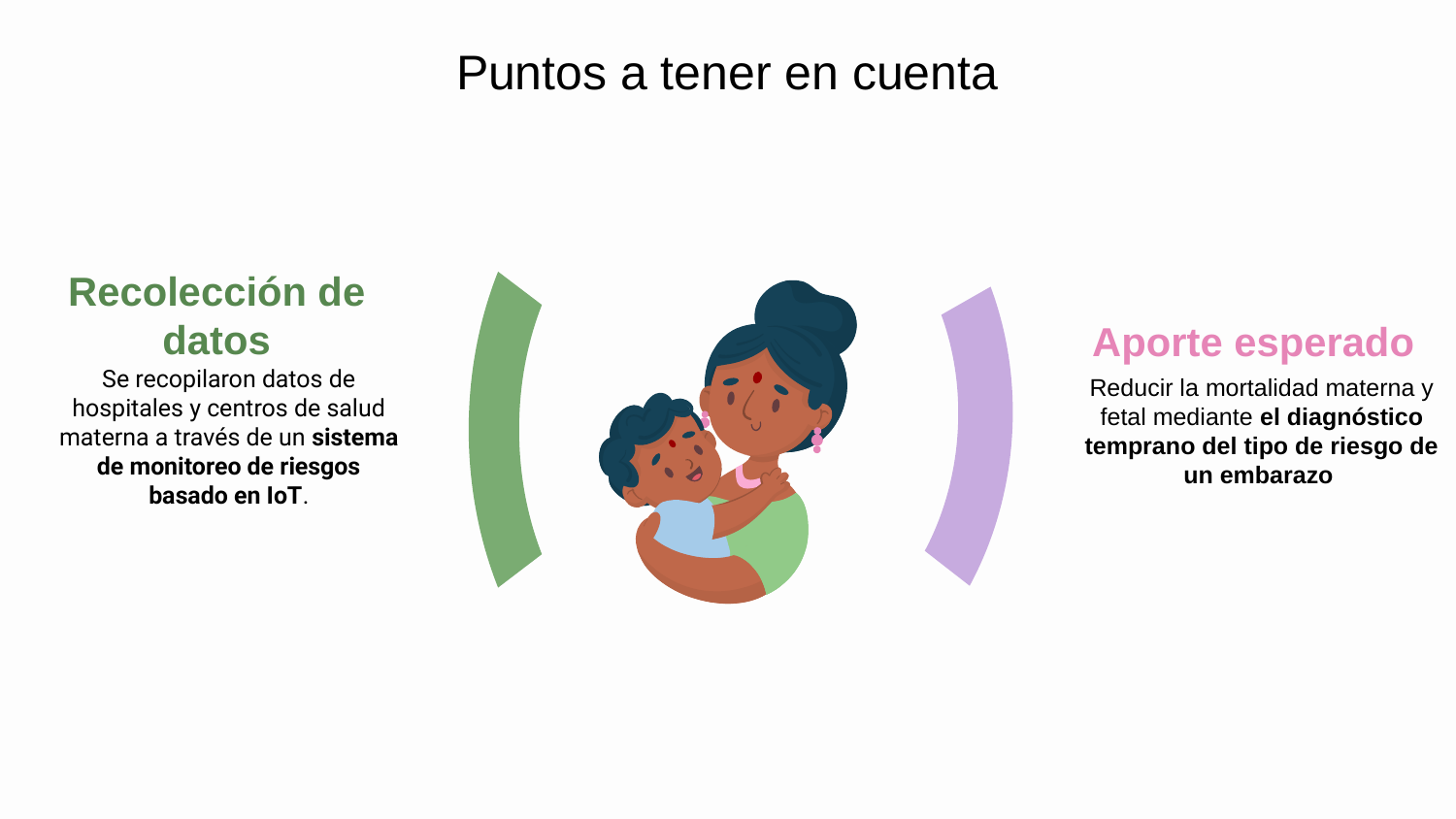

# Puntos a tener en cuenta

Aporte esperado

Recolección de datos
Se recopilaron datos de hospitales y centros de salud materna a través de un sistema de monitoreo de riesgos basado en IoT.

Reducir la mortalidad materna y fetal mediante el diagnóstico temprano del tipo de riesgo de un embarazo